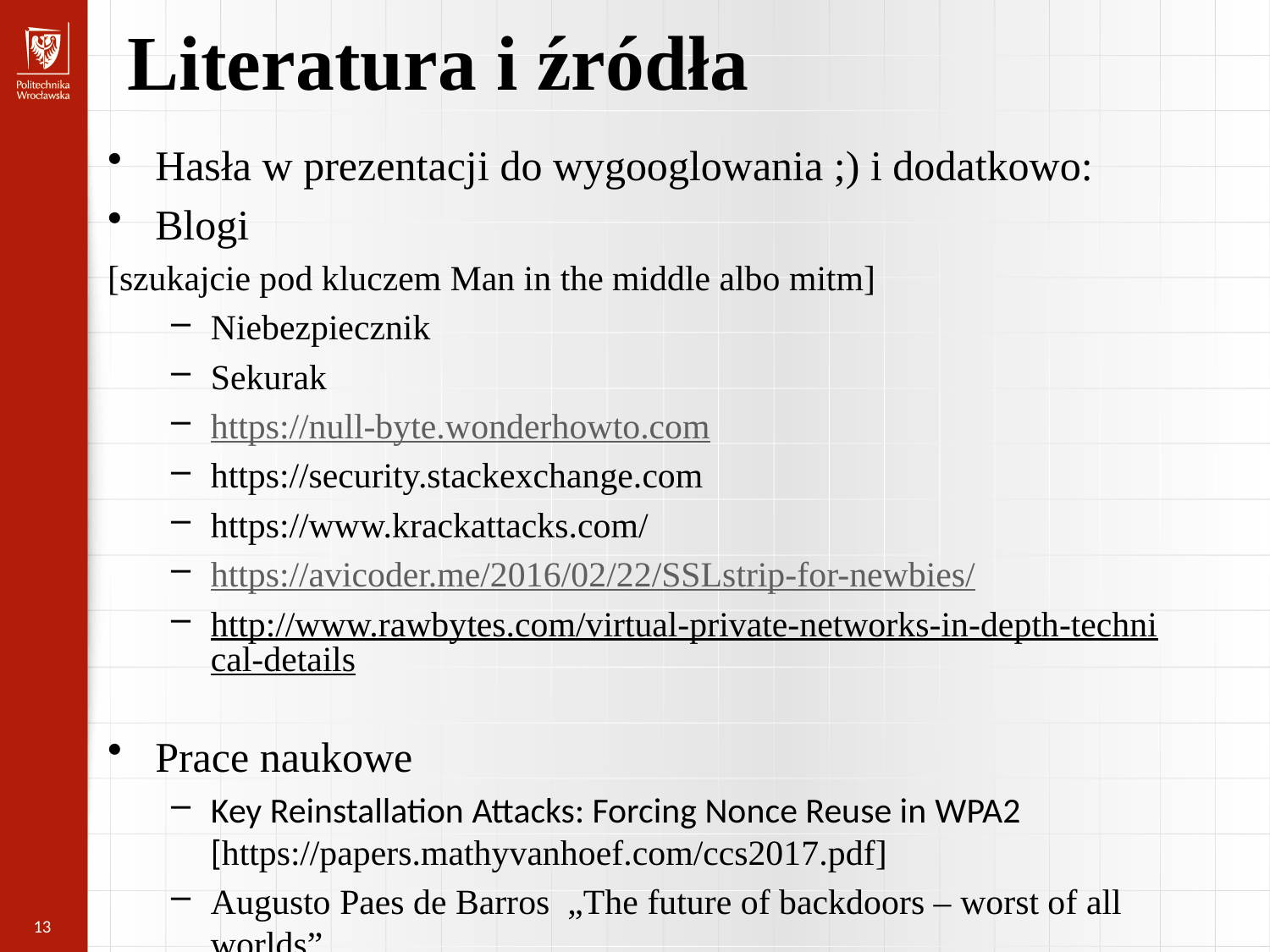

Literatura i źródła
Hasła w prezentacji do wygooglowania ;) i dodatkowo:
Blogi
[szukajcie pod kluczem Man in the middle albo mitm]
Niebezpiecznik
Sekurak
https://null-byte.wonderhowto.com
https://security.stackexchange.com
https://www.krackattacks.com/
https://avicoder.me/2016/02/22/SSLstrip-for-newbies/
http://www.rawbytes.com/virtual-private-networks-in-depth-technical-details
Prace naukowe
Key Reinstallation Attacks: Forcing Nonce Reuse in WPA2 [https://papers.mathyvanhoef.com/ccs2017.pdf]
Augusto Paes de Barros  „The future of backdoors – worst of all worlds”